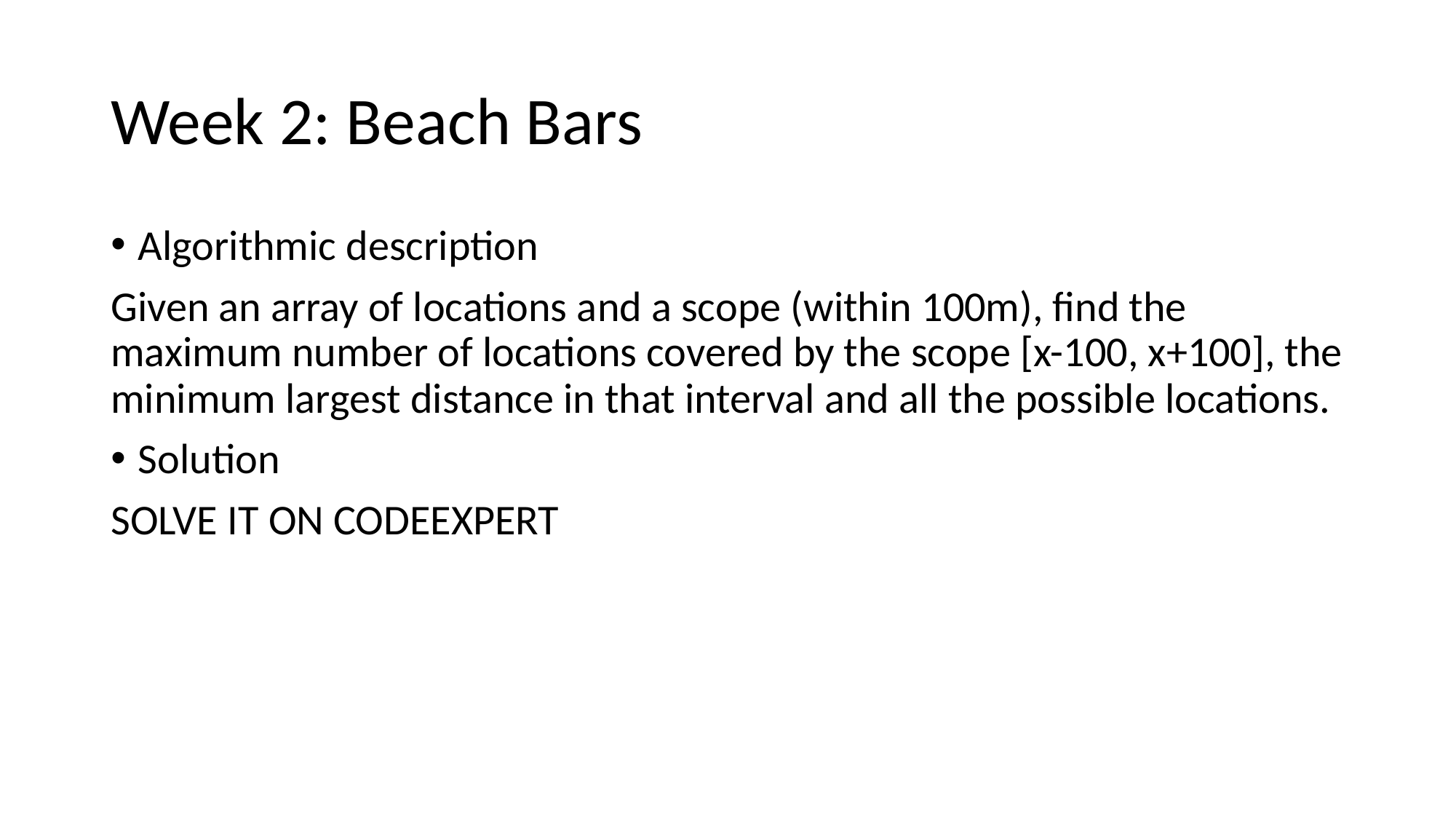

# Week 2: Beach Bars
Algorithmic description
Given an array of locations and a scope (within 100m), find the maximum number of locations covered by the scope [x-100, x+100], the minimum largest distance in that interval and all the possible locations.
Solution
SOLVE IT ON CODEEXPERT